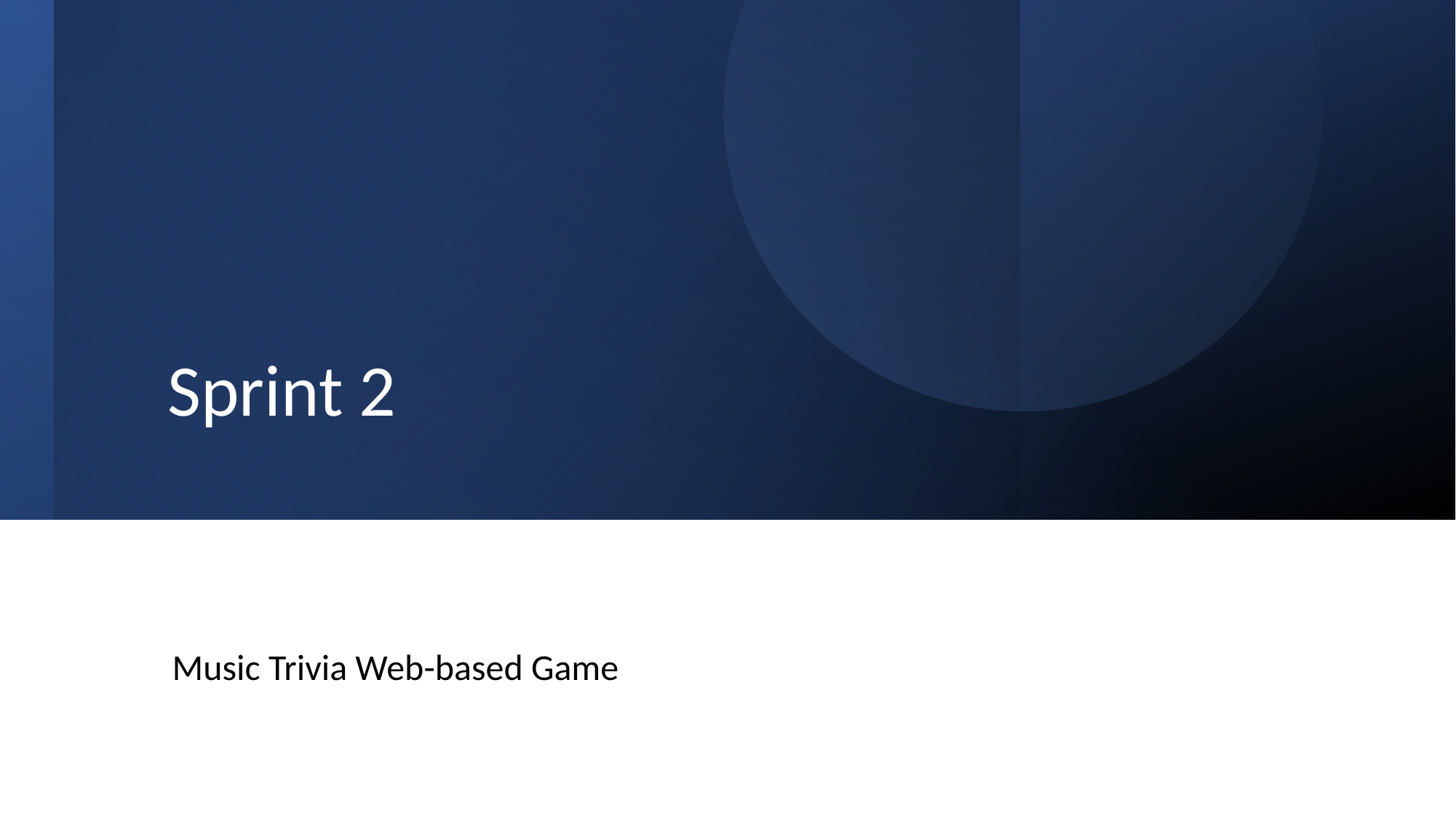

# Sprint 2
Music Trivia Web-based Game